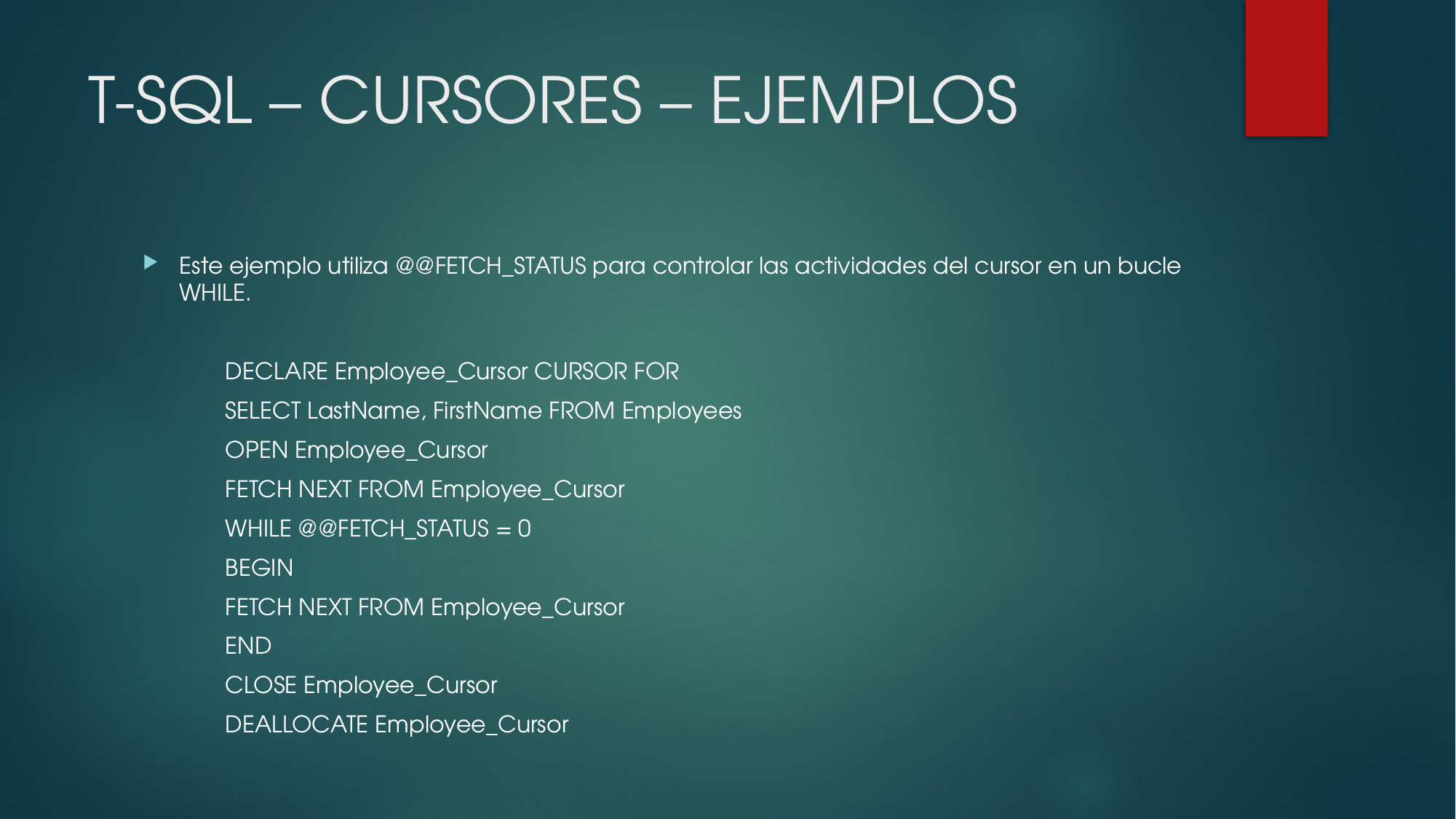

# T-SQL – CURSORES – EJEMPLOS
Este ejemplo utiliza @@FETCH_STATUS para controlar las actividades del cursor en un bucle WHILE.

	DECLARE Employee_Cursor CURSOR FOR
		SELECT LastName, FirstName FROM Employees
	OPEN Employee_Cursor
	FETCH NEXT FROM Employee_Cursor
	WHILE @@FETCH_STATUS = 0
	BEGIN
		FETCH NEXT FROM Employee_Cursor
	END
	CLOSE Employee_Cursor
	DEALLOCATE Employee_Cursor